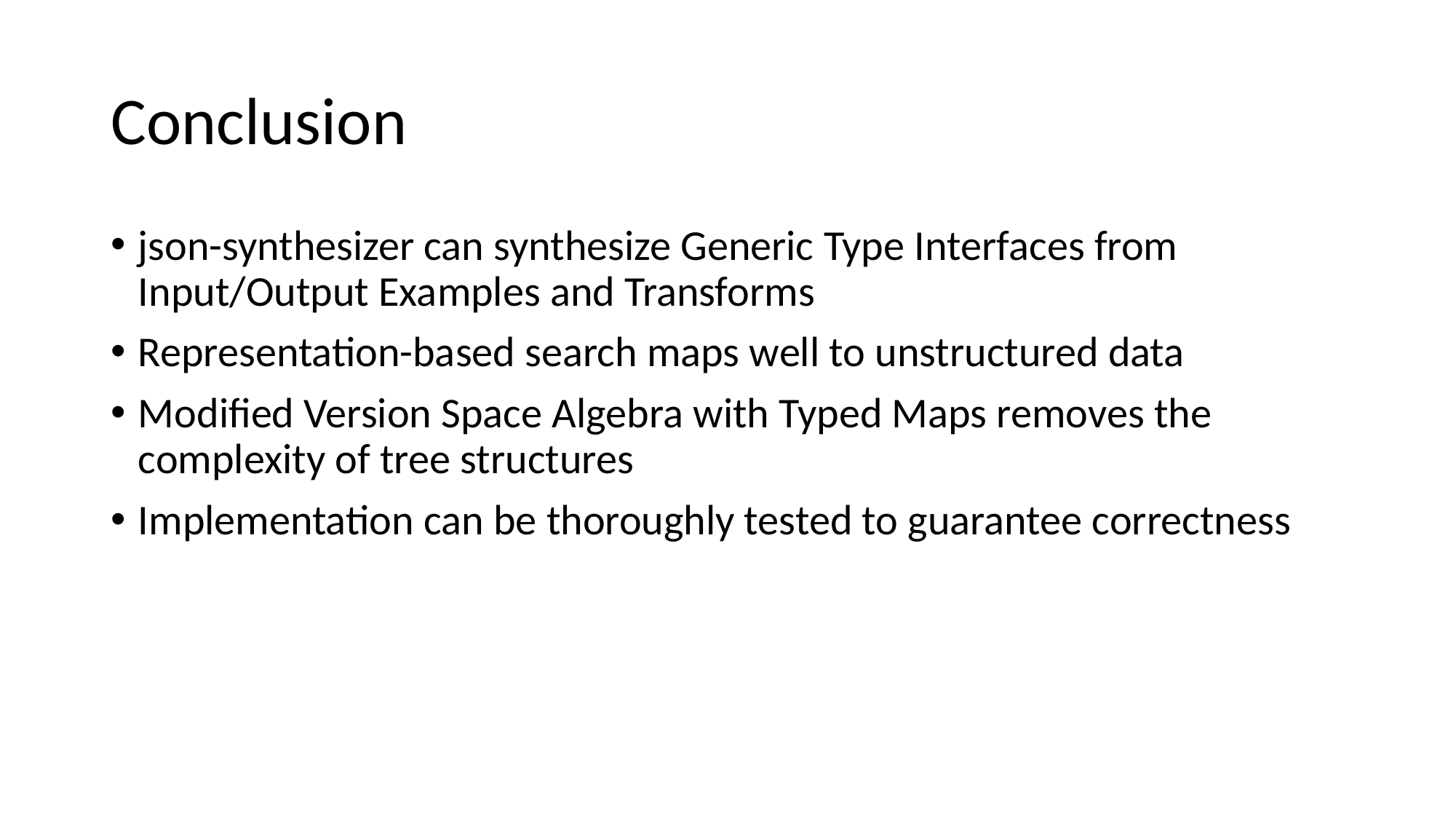

# Conclusion
json-synthesizer can synthesize Generic Type Interfaces from Input/Output Examples and Transforms
Representation-based search maps well to unstructured data
Modified Version Space Algebra with Typed Maps removes the complexity of tree structures
Implementation can be thoroughly tested to guarantee correctness